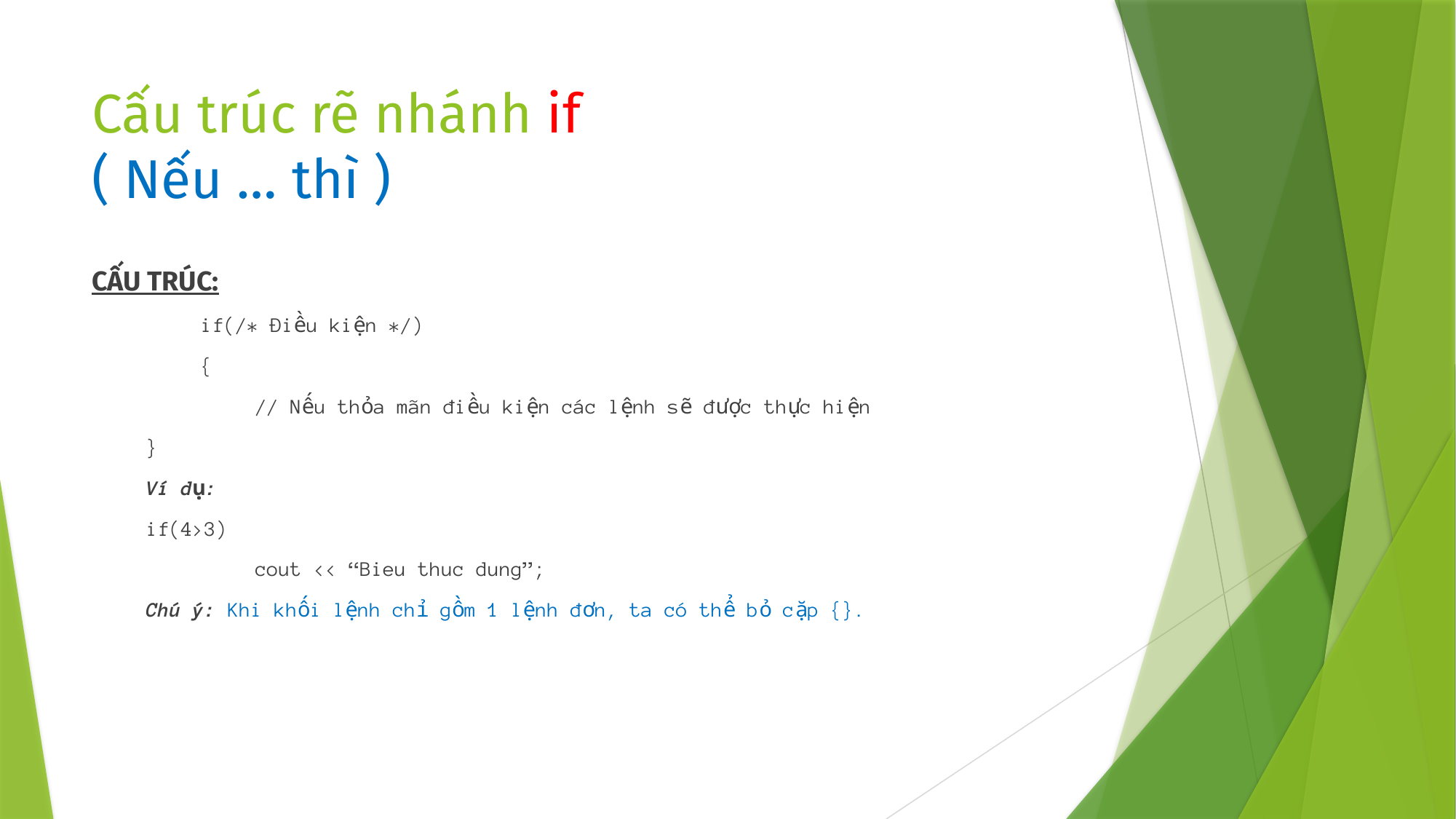

# Cấu trúc rẽ nhánh if ( Nếu … thì )
CẤU TRÚC:
	if(/* Điều kiện */)
	{
	// Nếu thỏa mãn điều kiện các lệnh sẽ được thực hiện
}
Ví dụ:
if(4>3)
	cout << “Bieu thuc dung”;
Chú ý: Khi khối lệnh chỉ gồm 1 lệnh đơn, ta có thể bỏ cặp {}.